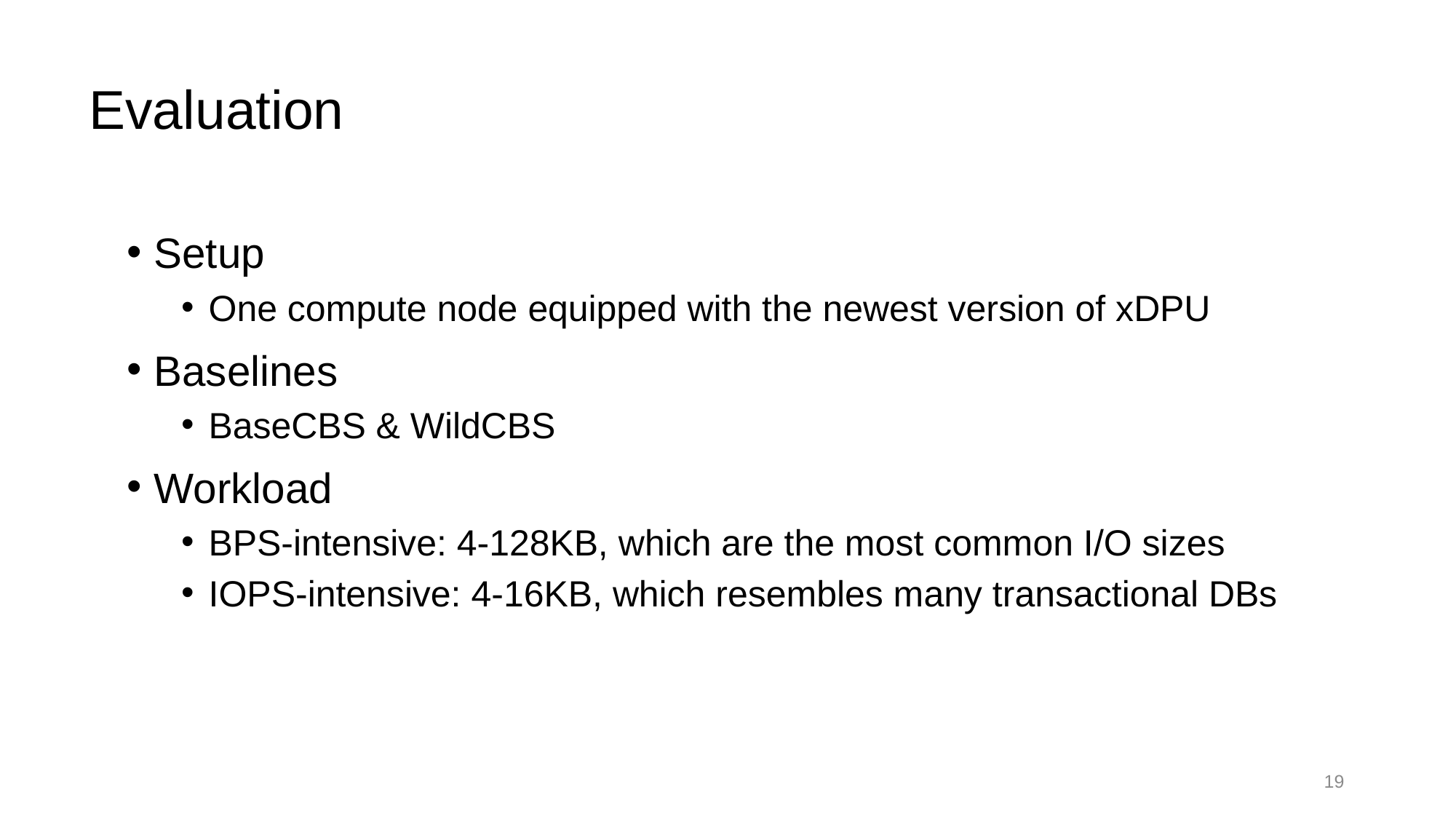

Evaluation
Setup
One compute node equipped with the newest version of xDPU
Baselines
BaseCBS & WildCBS
Workload
BPS-intensive: 4-128KB, which are the most common I/O sizes
IOPS-intensive: 4-16KB, which resembles many transactional DBs
19